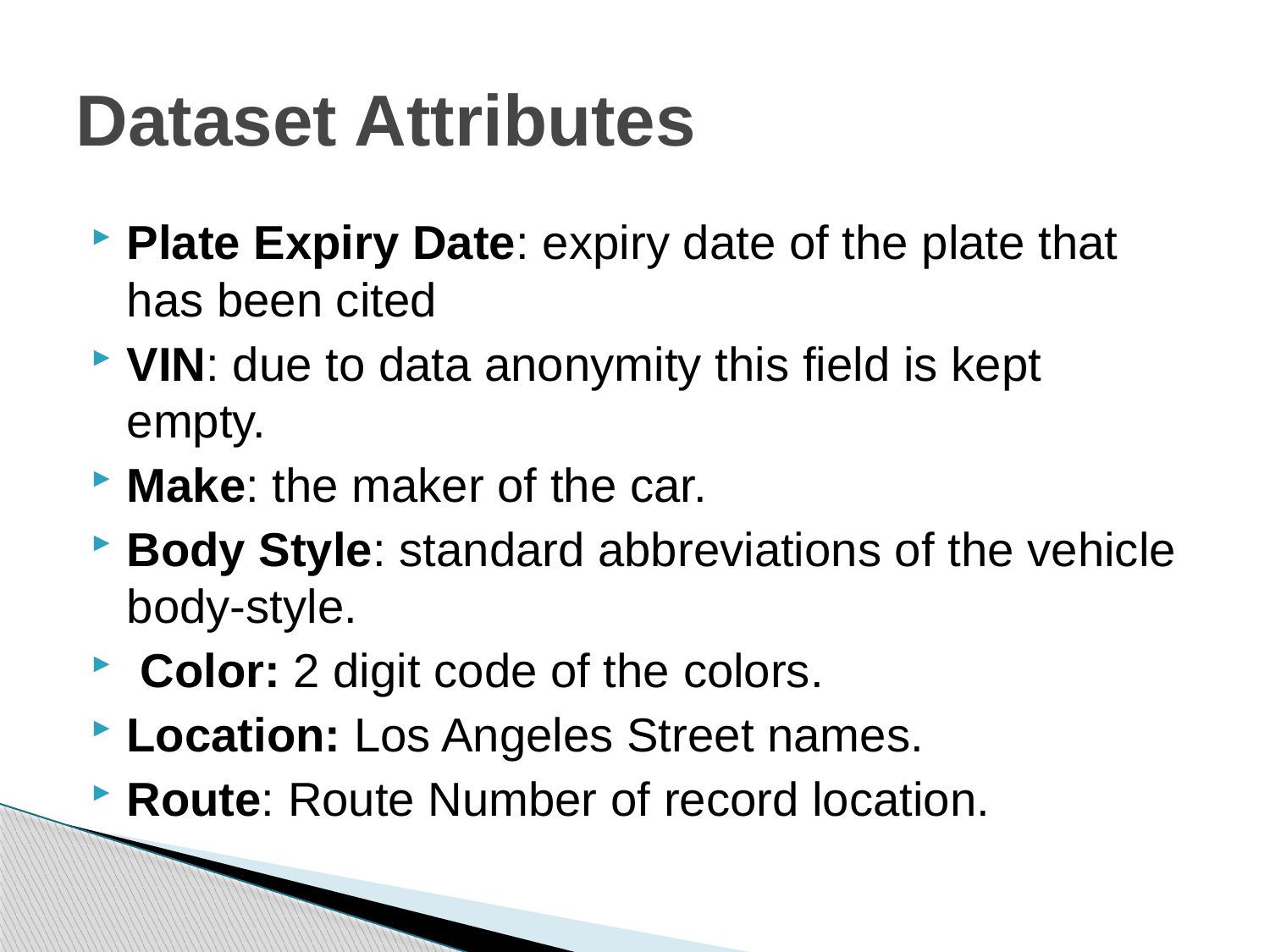

# Dataset Attributes
Plate Expiry Date: expiry date of the plate that has been cited
VIN: due to data anonymity this field is kept empty.
Make: the maker of the car.
Body Style: standard abbreviations of the vehicle body-style.
 Color: 2 digit code of the colors.
Location: Los Angeles Street names.
Route: Route Number of record location.